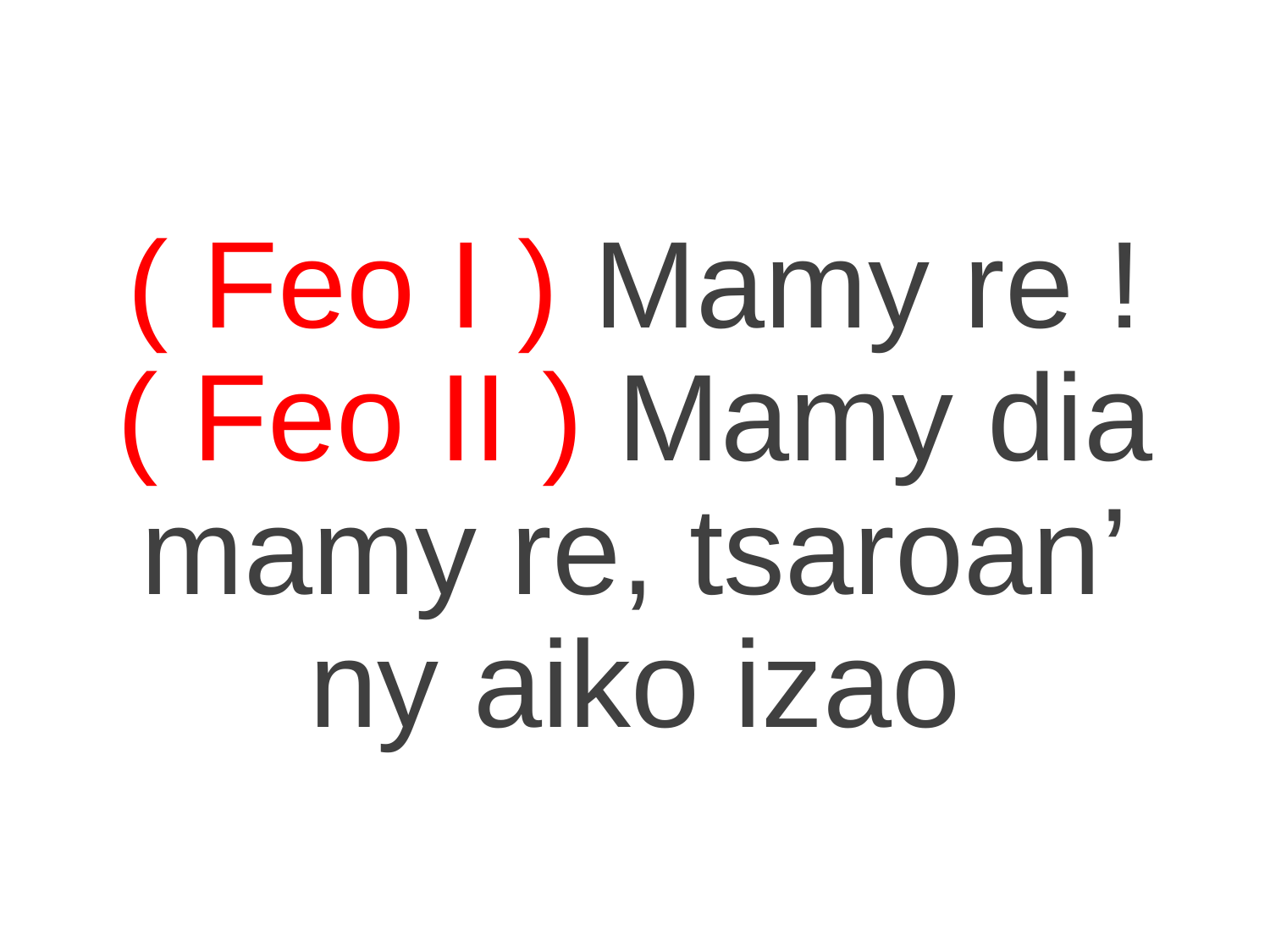

( Feo I ) Mamy re !
( Feo II ) Mamy dia mamy re, tsaroan’
ny aiko izao